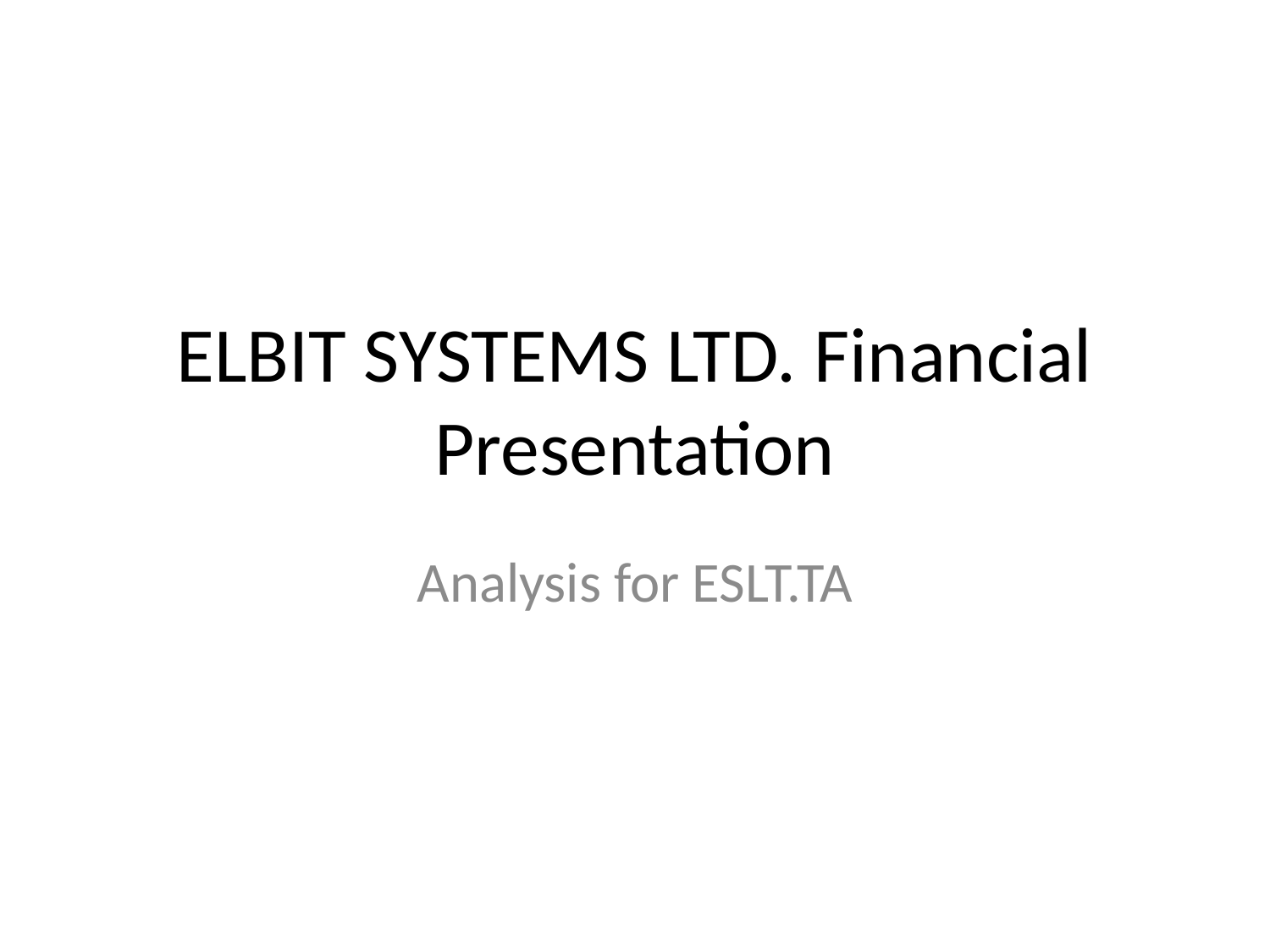

# ELBIT SYSTEMS LTD. Financial Presentation
Analysis for ESLT.TA